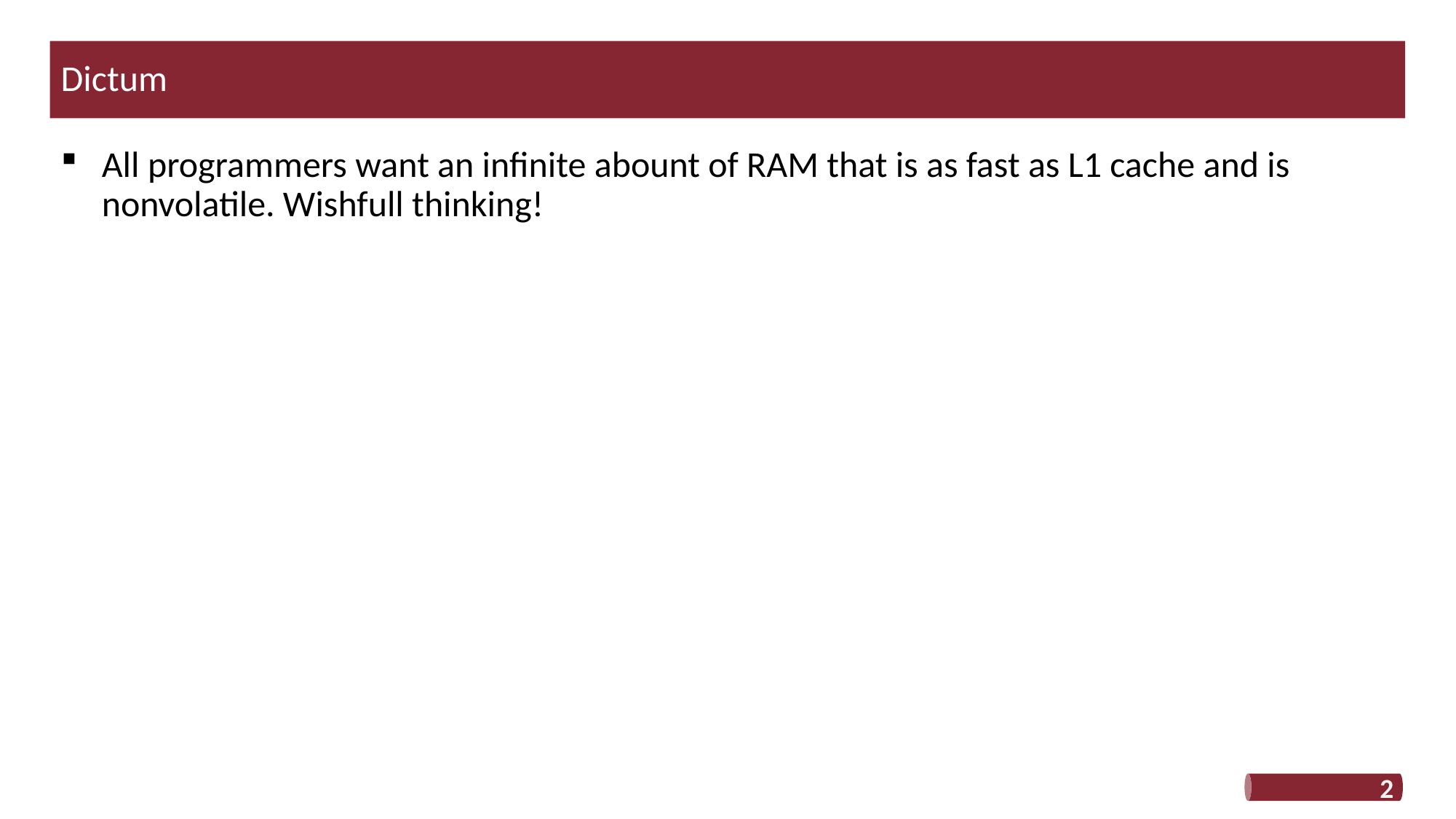

# Dictum
All programmers want an infinite abount of RAM that is as fast as L1 cache and is nonvolatile. Wishfull thinking!
2